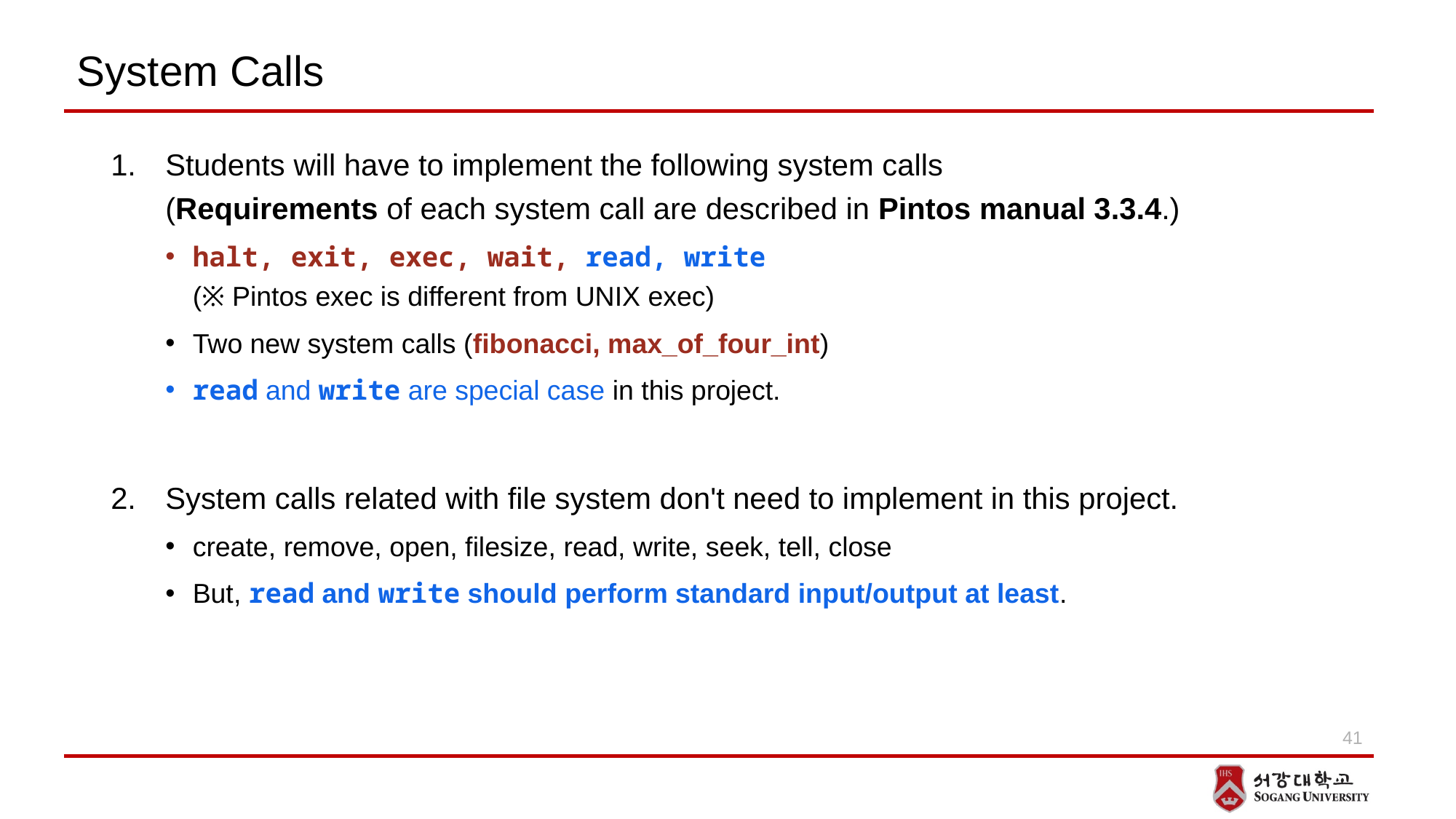

# System Calls
Students will have to implement the following system calls
(Requirements of each system call are described in Pintos manual 3.3.4.)
halt, exit, exec, wait, read, write
(※ Pintos exec is different from UNIX exec)
Two new system calls (fibonacci, max_of_four_int)
read and write are special case in this project.

System calls related with file system don't need to implement in this project.
create, remove, open, filesize, read, write, seek, tell, close
But, read and write should perform standard input/output at least.
41